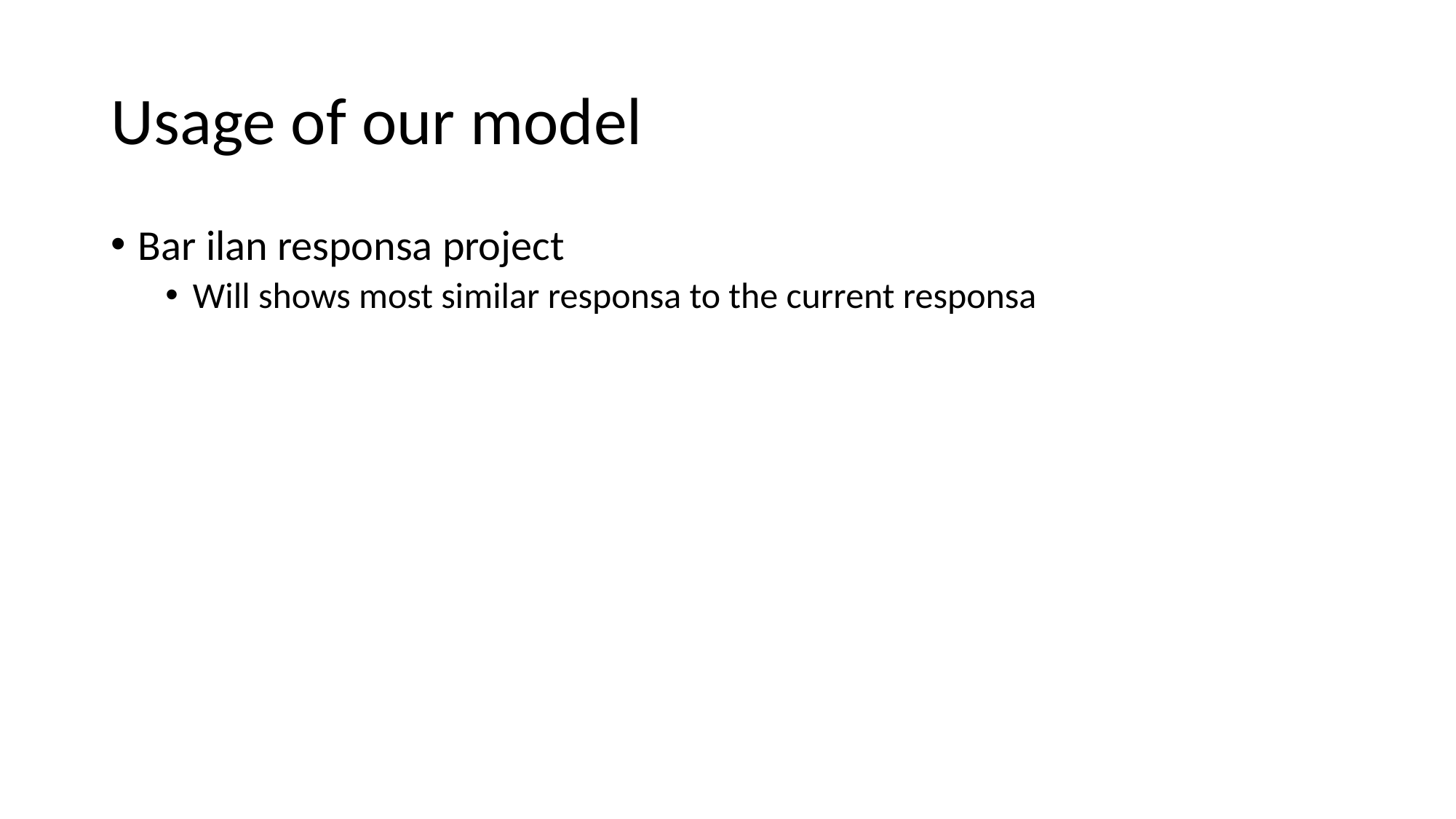

# Usage of our model
Bar ilan responsa project
Will shows most similar responsa to the current responsa